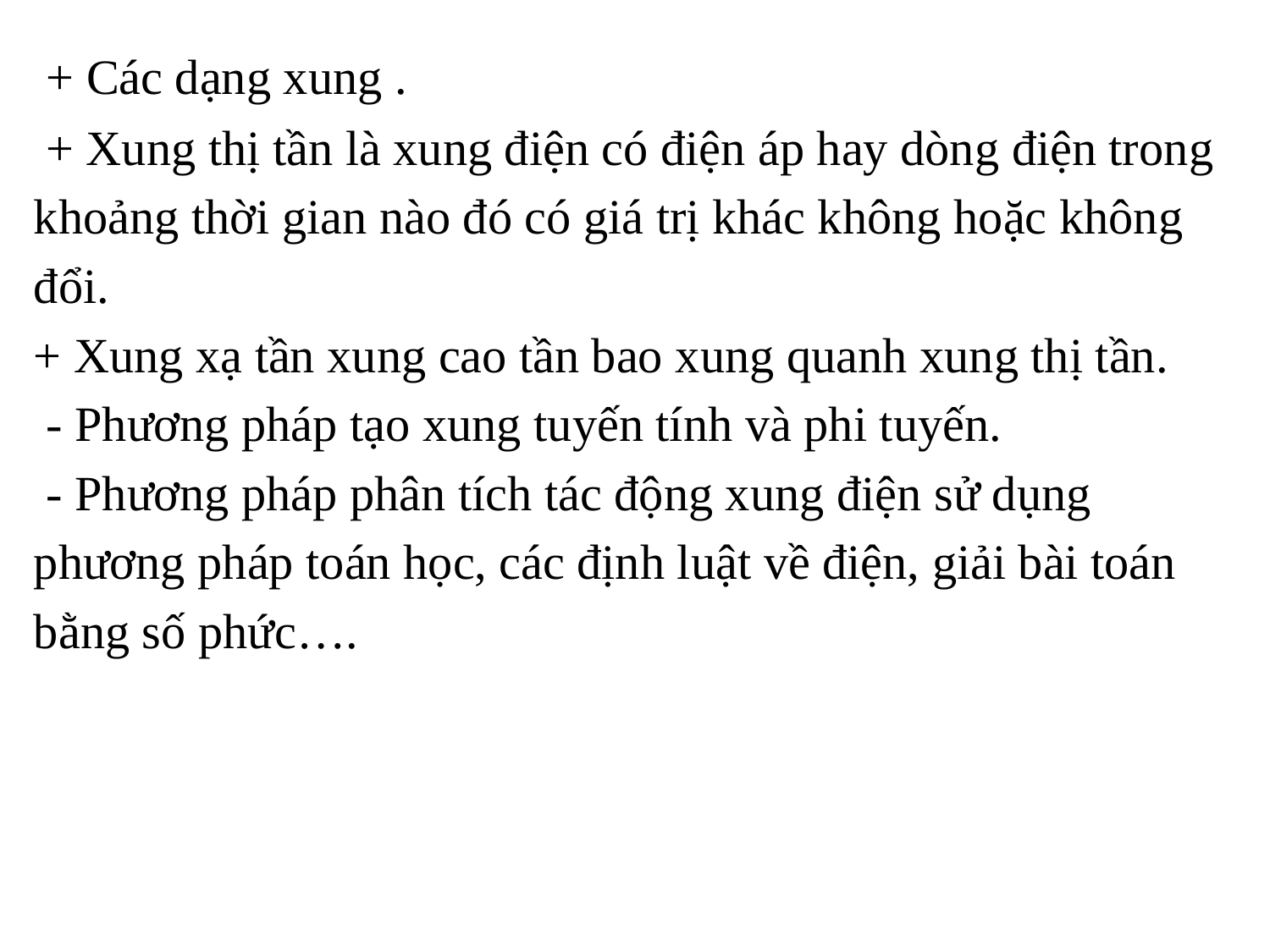

+ Các dạng xung .
 + Xung thị tần là xung điện có điện áp hay dòng điện trong
khoảng thời gian nào đó có giá trị khác không hoặc không
đổi.
+ Xung xạ tần xung cao tần bao xung quanh xung thị tần.
 - Phương pháp tạo xung tuyến tính và phi tuyến.
 - Phương pháp phân tích tác động xung điện sử dụng
phương pháp toán học, các định luật về điện, giải bài toán
bằng số phức….